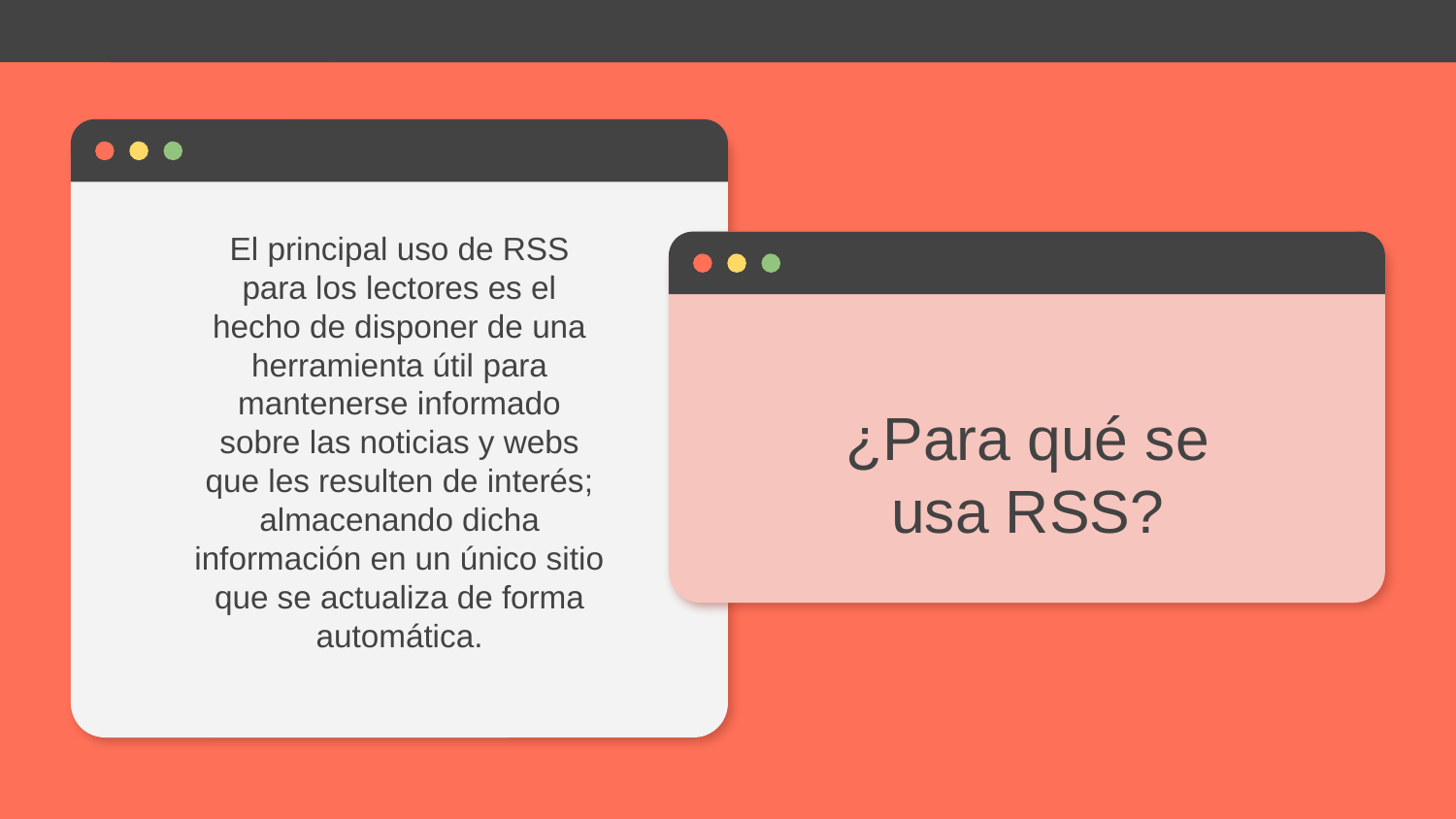

El principal uso de RSS para los lectores es el hecho de disponer de una herramienta útil para mantenerse informado sobre las noticias y webs que les resulten de interés; almacenando dicha información en un único sitio que se actualiza de forma automática.
¿Para qué se usa RSS?